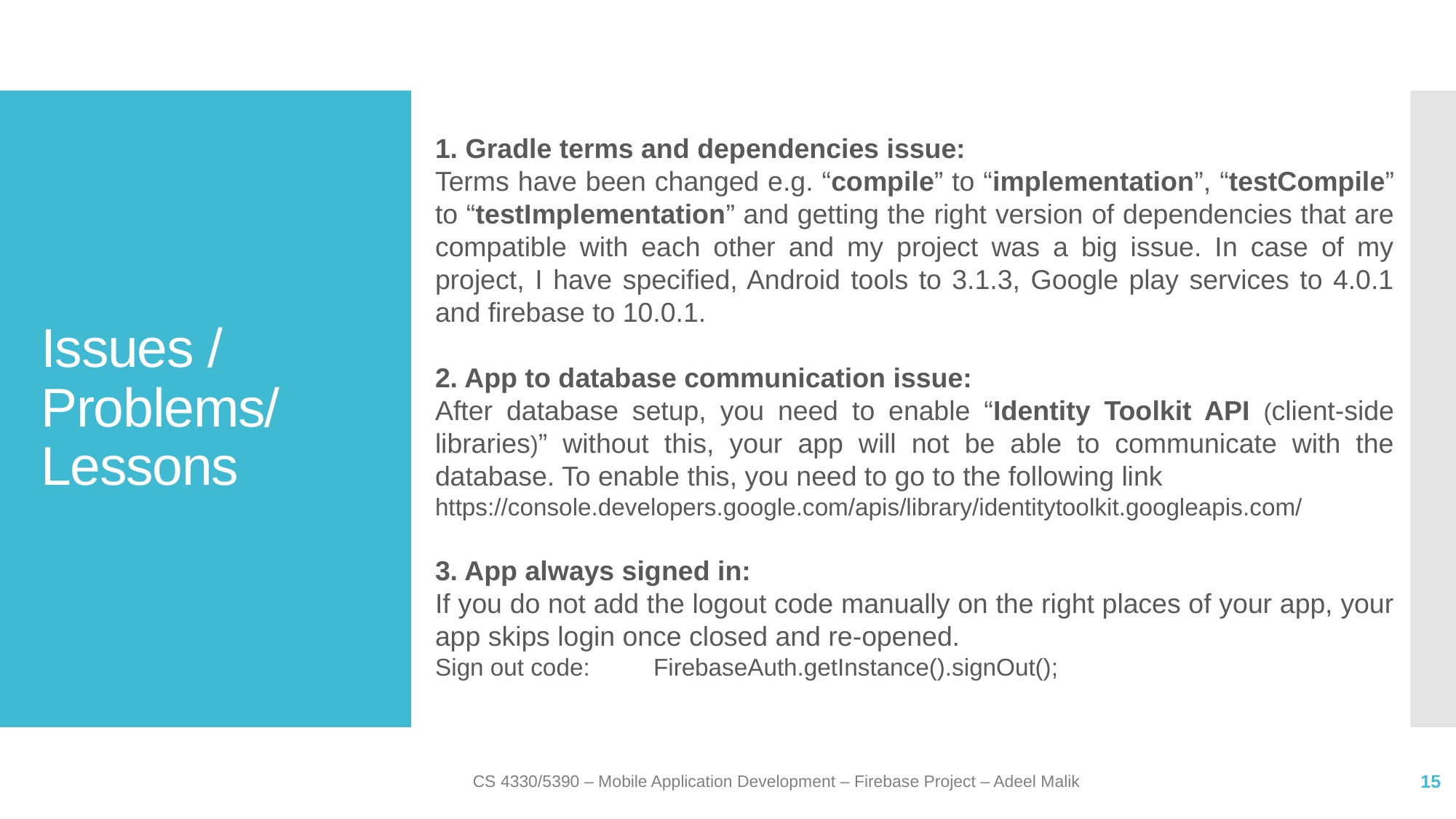

1. Gradle terms and dependencies issue:
Terms have been changed e.g. “compile” to “implementation”, “testCompile” to “testImplementation” and getting the right version of dependencies that are compatible with each other and my project was a big issue. In case of my project, I have specified, Android tools to 3.1.3, Google play services to 4.0.1 and firebase to 10.0.1.

2. App to database communication issue:
After database setup, you need to enable “Identity Toolkit API (client-side libraries)” without this, your app will not be able to communicate with the database. To enable this, you need to go to the following link
https://console.developers.google.com/apis/library/identitytoolkit.googleapis.com/

3. App always signed in:
If you do not add the logout code manually on the right places of your app, your app skips login once closed and re-opened.
Sign out code:	FirebaseAuth.getInstance().signOut();
# Issues / Problems/ Lessons
CS 4330/5390 – Mobile Application Development – Firebase Project – Adeel Malik
15